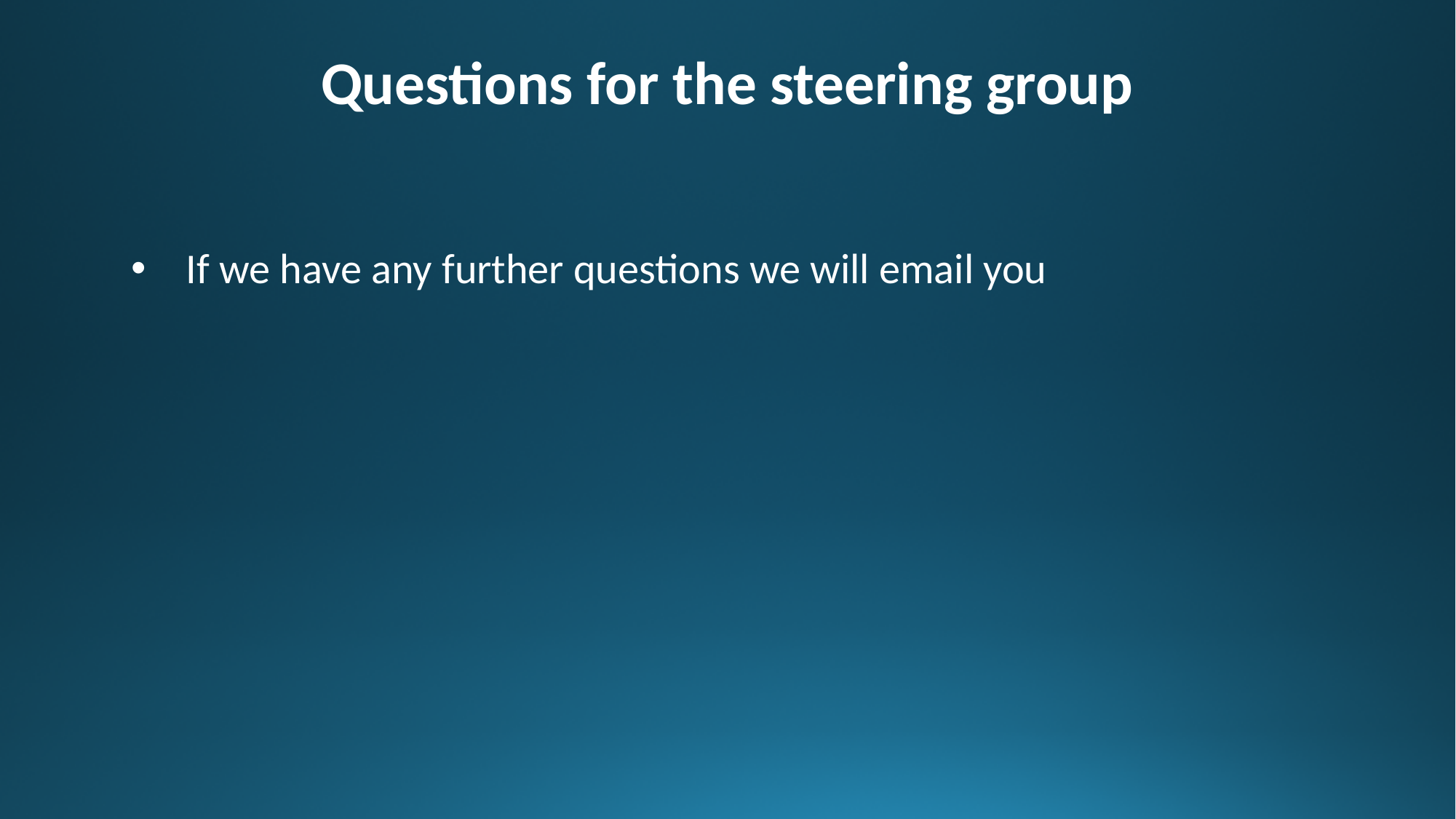

# Questions for the steering group
If we have any further questions we will email you